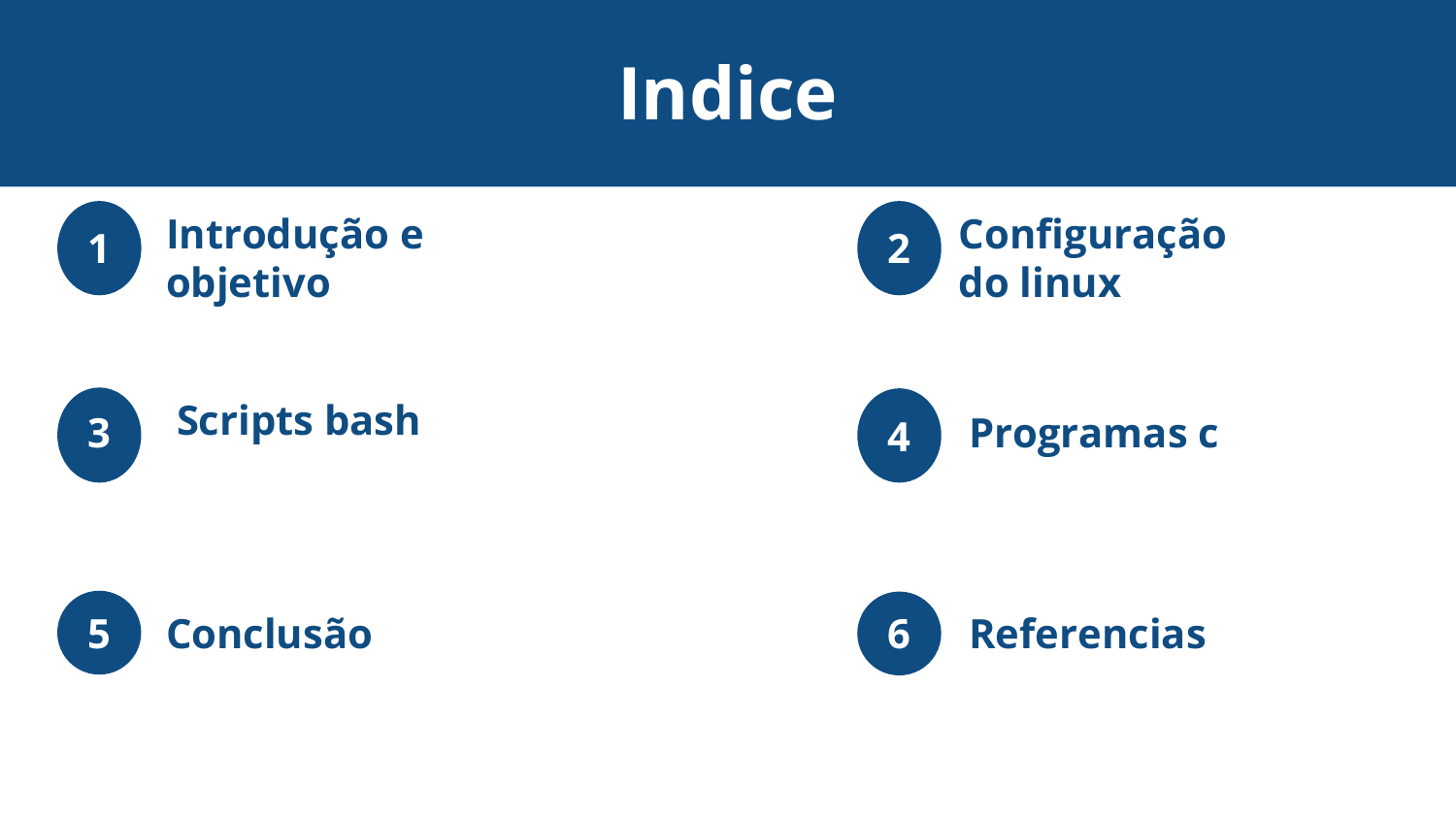

Indice

Introdução e objetivo

Configuração do linux

1
2

3
Programas c
4
Conclusão
Scripts bash

5
6
Referencias